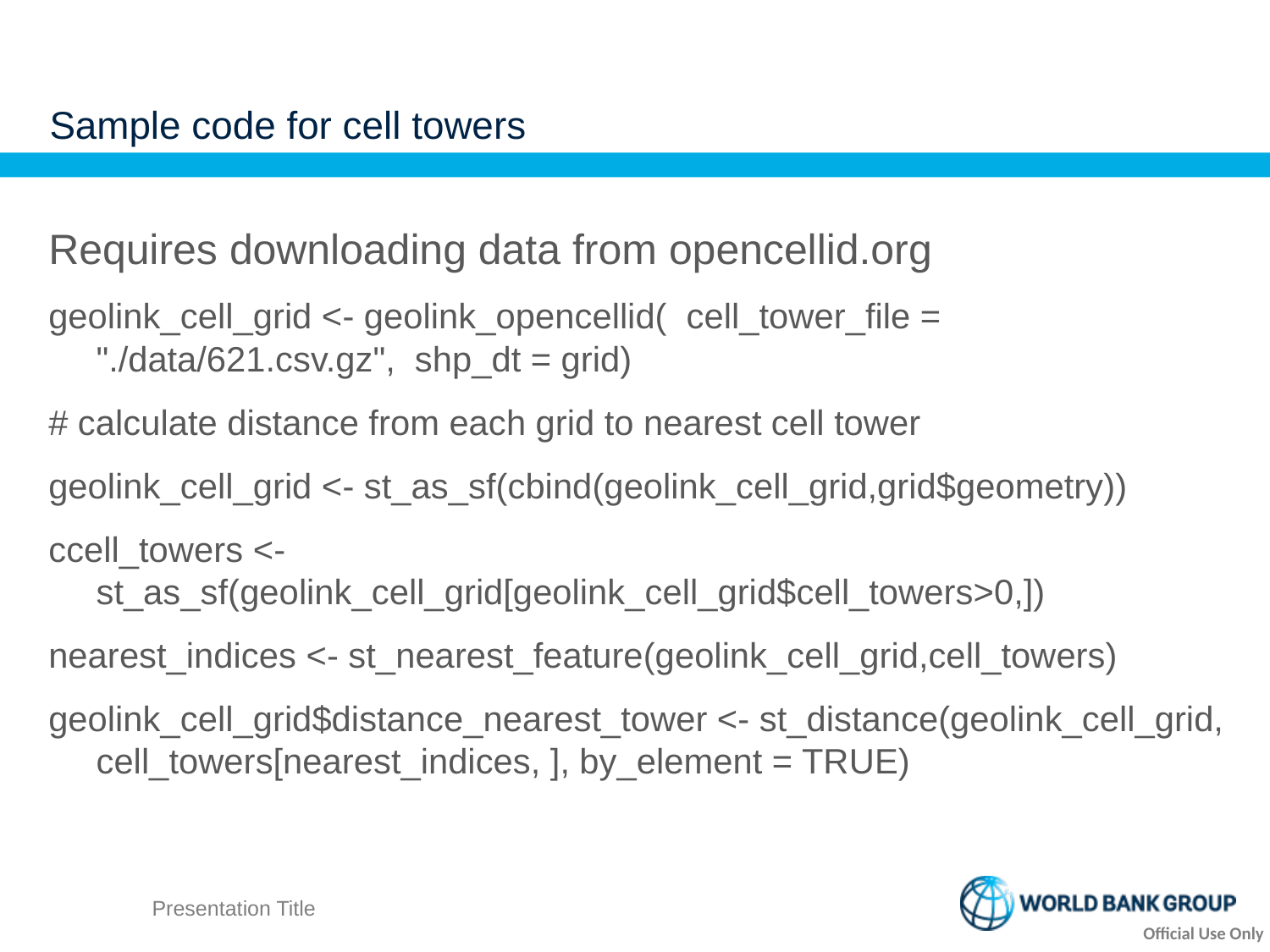

# Sample code for cell towers
Requires downloading data from opencellid.org
geolink_cell_grid <- geolink_opencellid(  cell_tower_file = "./data/621.csv.gz",  shp_dt = grid)
# calculate distance from each grid to nearest cell tower
geolink_cell_grid <- st_as_sf(cbind(geolink_cell_grid,grid$geometry))
ccell_towers <- st_as_sf(geolink_cell_grid[geolink_cell_grid$cell_towers>0,])
nearest_indices <- st_nearest_feature(geolink_cell_grid,cell_towers)
geolink_cell_grid$distance_nearest_tower <- st_distance(geolink_cell_grid, cell_towers[nearest_indices, ], by_element = TRUE)
Presentation Title